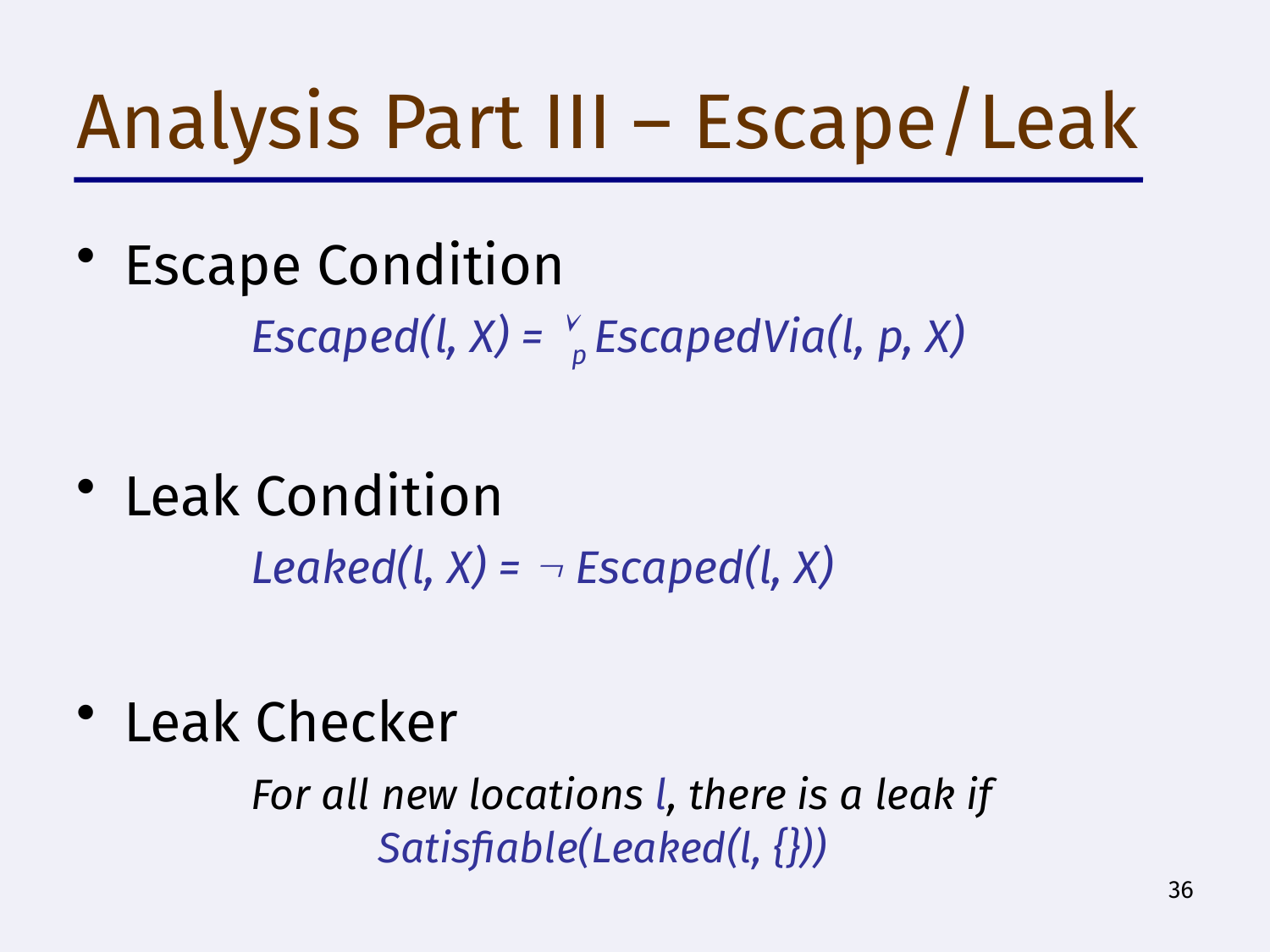

# Analysis Part III – Escape/Leak
Escape Condition
	Escaped(l, X) = ∨p EscapedVia(l, p, X)

Leak Condition
	Leaked(l, X) = ¬ Escaped(l, X)

Leak Checker
	For all new locations l, there is a leak if
		Satisfiable(Leaked(l, {}))
36